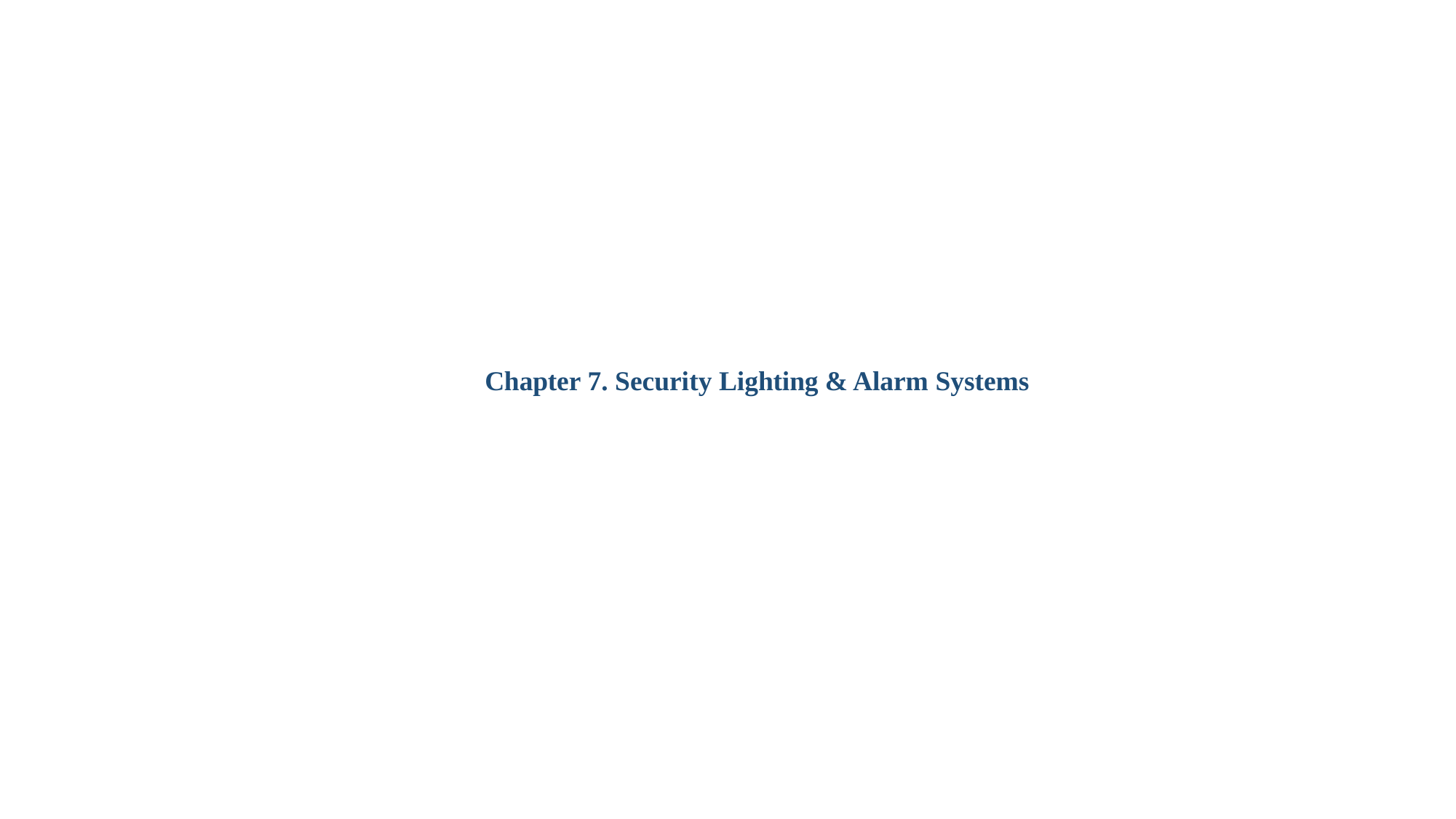

Chapter 7. Security Lighting & Alarm Systems